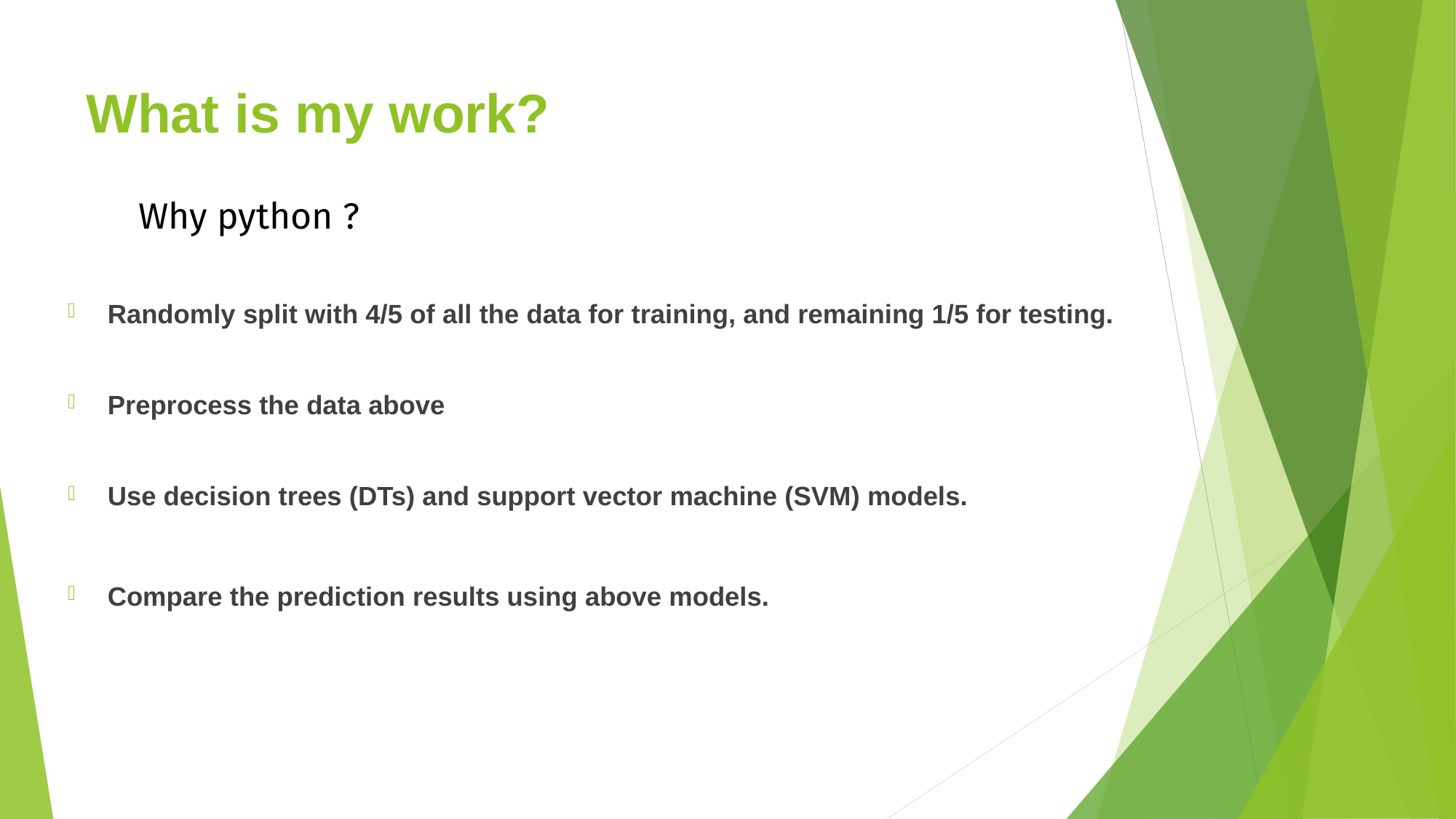

# What is my work?
Why python ?
Randomly split with 4/5 of all the data for training, and remaining 1/5 for testing.

Preprocess the data above

Use decision trees (DTs) and support vector machine (SVM) models.

Compare the prediction results using above models.